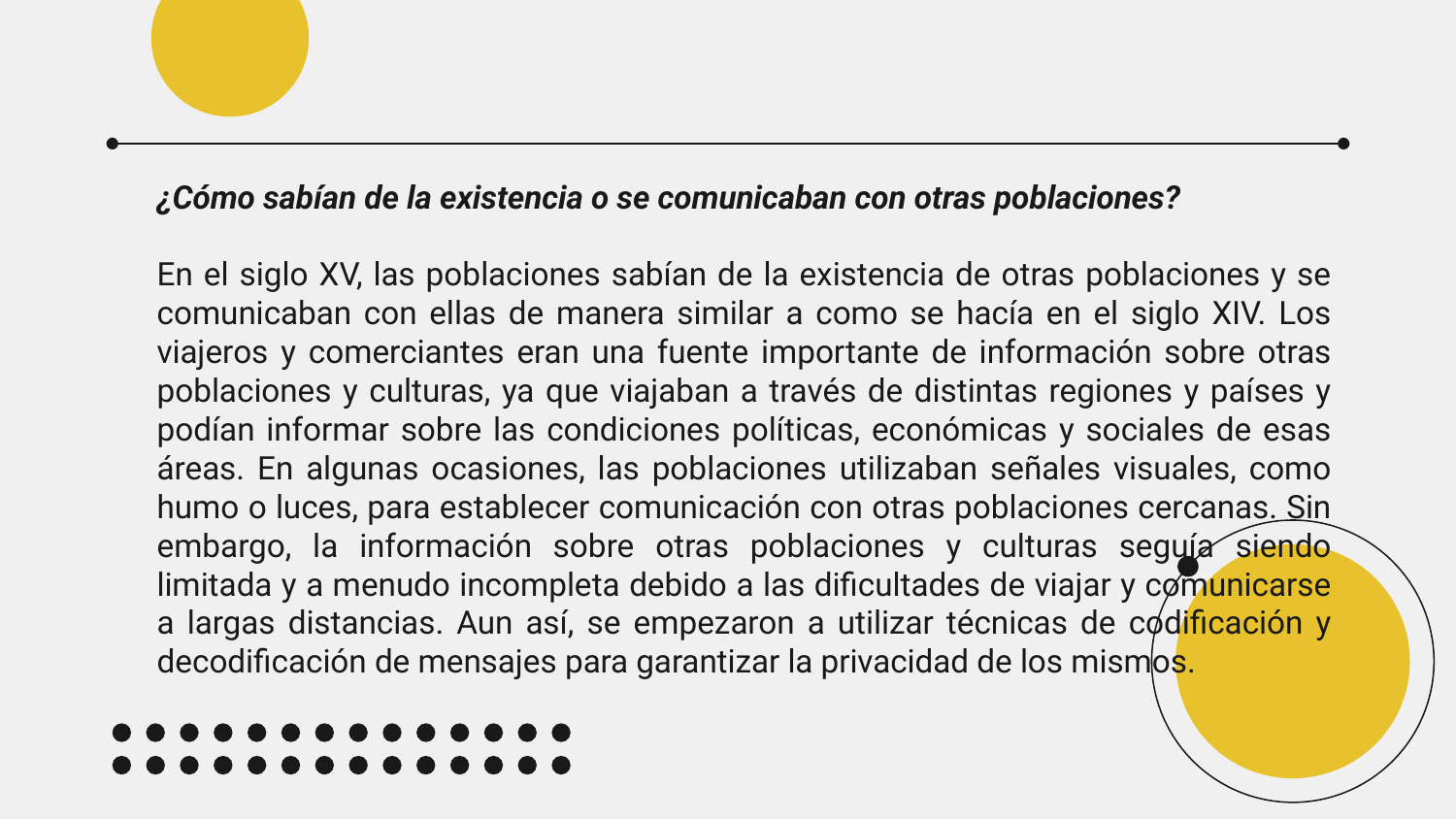

¿Cómo sabían de la existencia o se comunicaban con otras poblaciones?

En el siglo XV, las poblaciones sabían de la existencia de otras poblaciones y se comunicaban con ellas de manera similar a como se hacía en el siglo XIV. Los viajeros y comerciantes eran una fuente importante de información sobre otras poblaciones y culturas, ya que viajaban a través de distintas regiones y países y podían informar sobre las condiciones políticas, económicas y sociales de esas áreas. En algunas ocasiones, las poblaciones utilizaban señales visuales, como humo o luces, para establecer comunicación con otras poblaciones cercanas. Sin embargo, la información sobre otras poblaciones y culturas seguía siendo limitada y a menudo incompleta debido a las dificultades de viajar y comunicarse a largas distancias. Aun así, se empezaron a utilizar técnicas de codificación y decodificación de mensajes para garantizar la privacidad de los mismos.